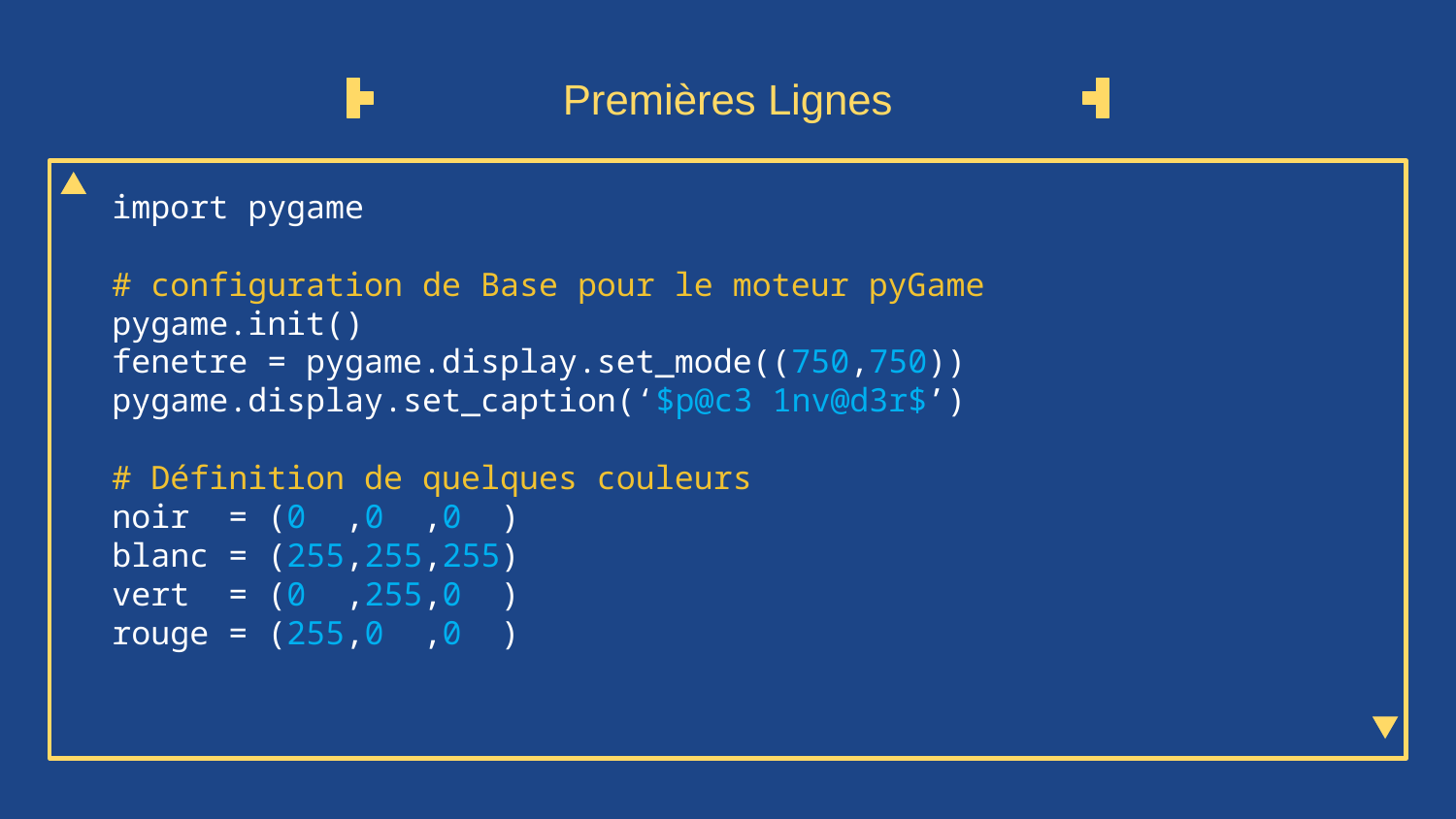

# Premières Lignes

import pygame

# configuration de Base pour le moteur pyGame
pygame.init()
fenetre = pygame.display.set_mode((750,750))
pygame.display.set_caption(‘$p@c3 1nv@d3r$’)

# Définition de quelques couleurs
noir  = (0  ,0  ,0  )
blanc = (255,255,255)
vert  = (0  ,255,0  )
rouge = (255,0  ,0  )